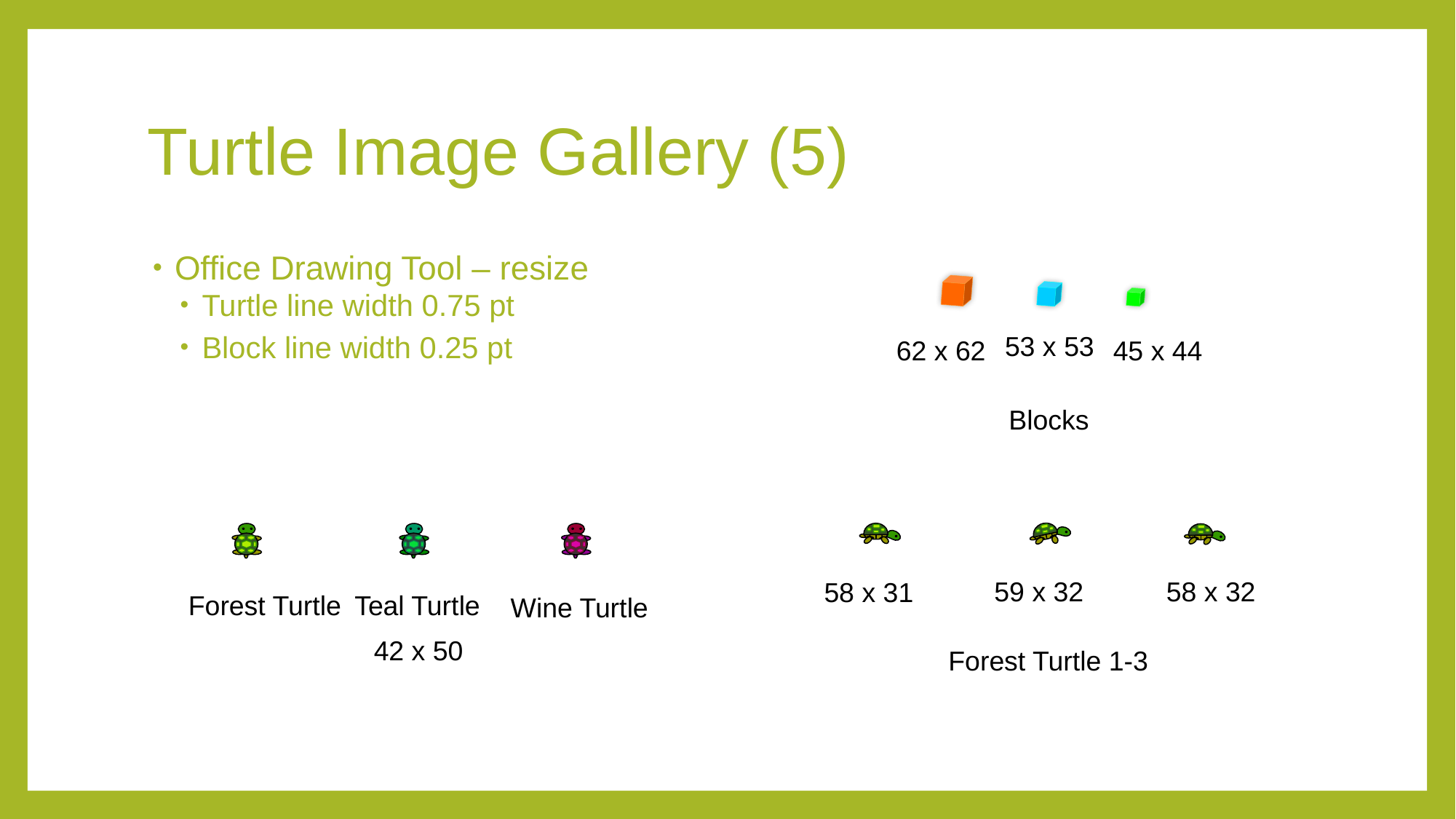

# Turtle Image Gallery (5)
Office Drawing Tool – resize
Turtle line width 0.75 pt
Block line width 0.25 pt

53 x 53
62 x 62
45 x 44
Blocks

59 x 32
58 x 32
58 x 31
Teal Turtle
Forest Turtle
Wine Turtle
42 x 50
Forest Turtle 1-3